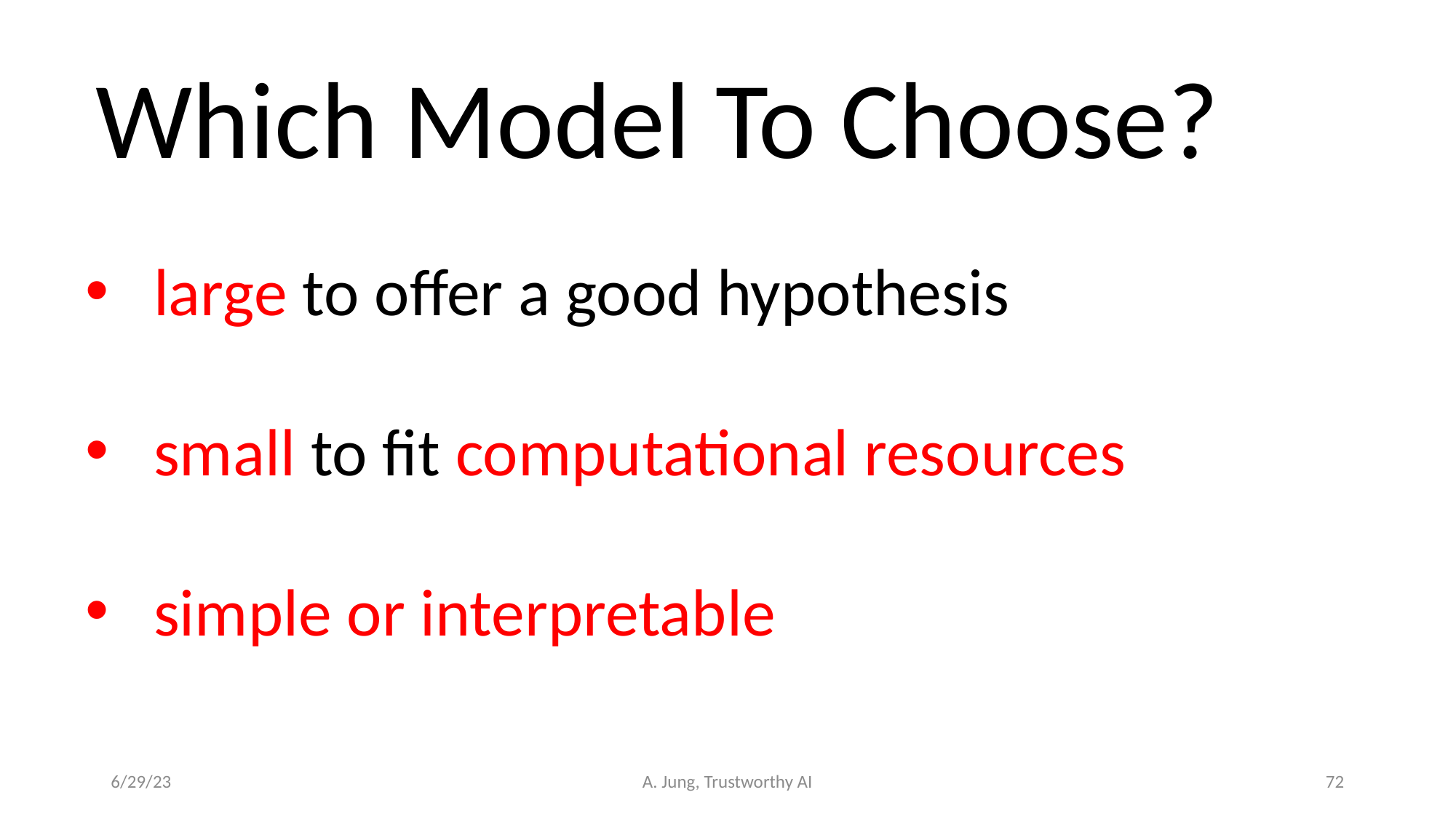

# Which Model To Choose?
large to offer a good hypothesis

small to fit computational resources

simple or interpretable
6/29/23
A. Jung, Trustworthy AI
72